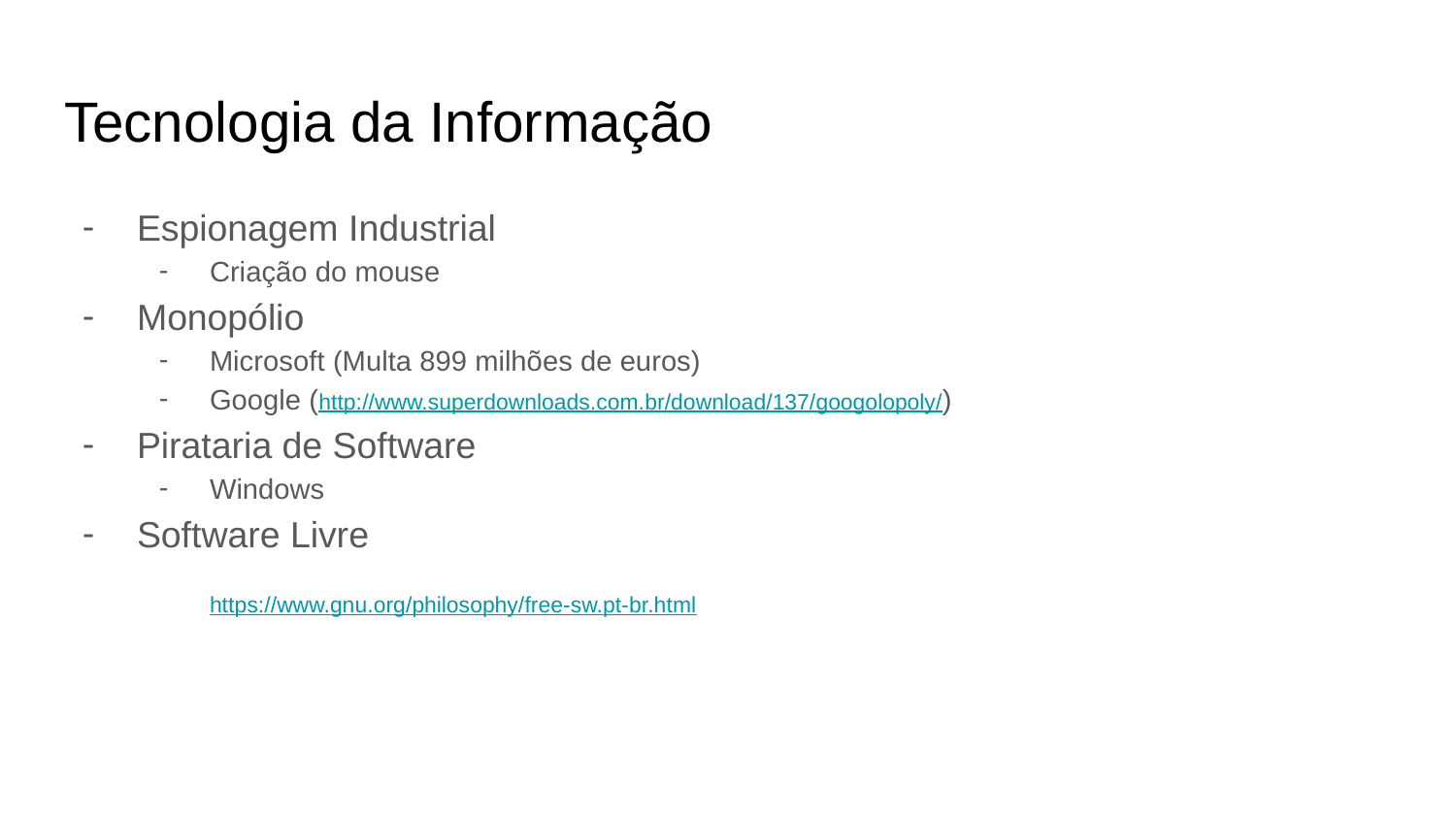

# Tecnologia da Informação
Espionagem Industrial
Criação do mouse
Monopólio
Microsoft (Multa 899 milhões de euros)
Google (http://www.superdownloads.com.br/download/137/googolopoly/)
Pirataria de Software
Windows
Software Livre
https://www.gnu.org/philosophy/free-sw.pt-br.html